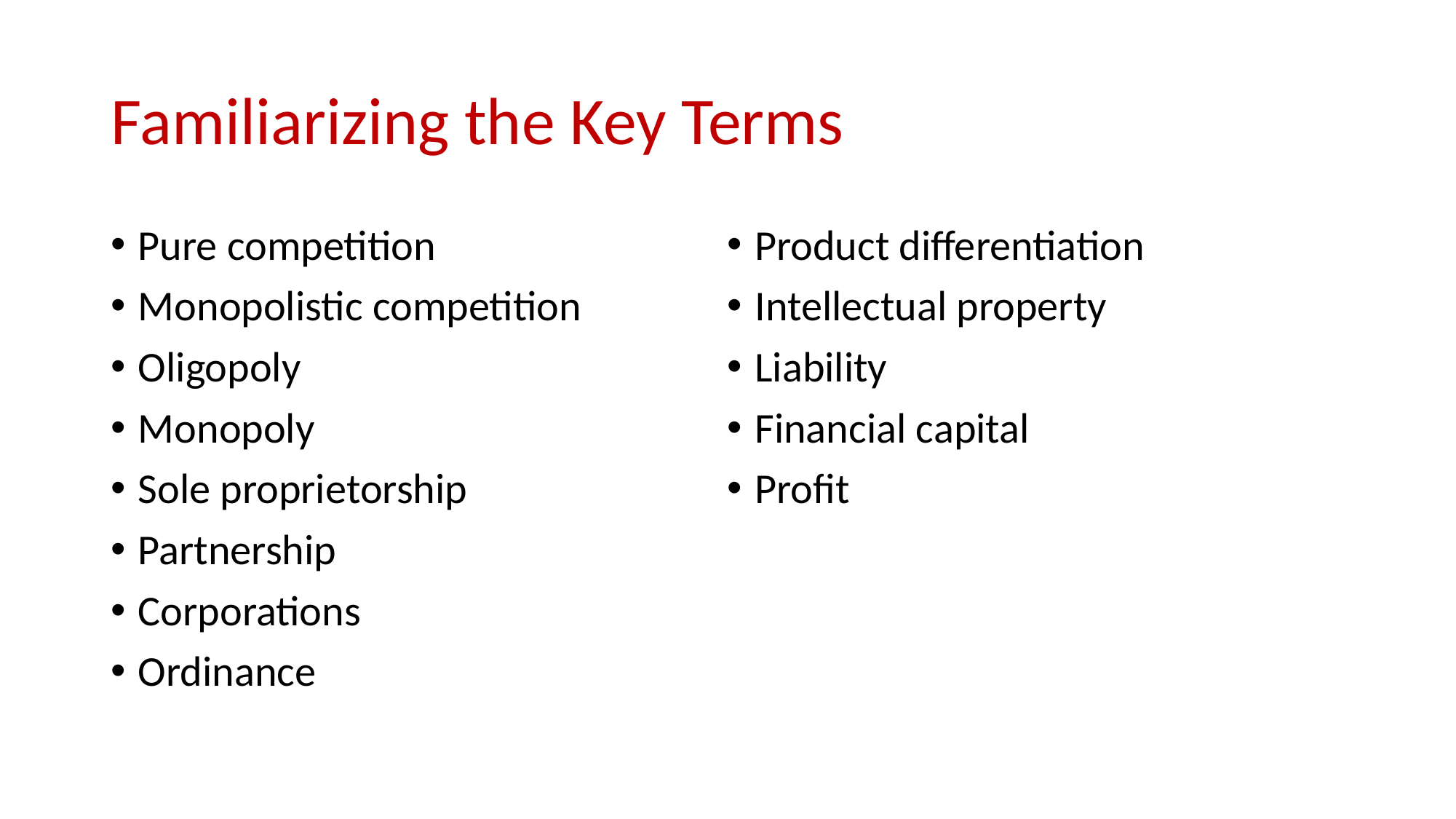

# Familiarizing the Key Terms
Pure competition
Monopolistic competition
Oligopoly
Monopoly
Sole proprietorship
Partnership
Corporations
Ordinance
Product differentiation
Intellectual property
Liability
Financial capital
Profit